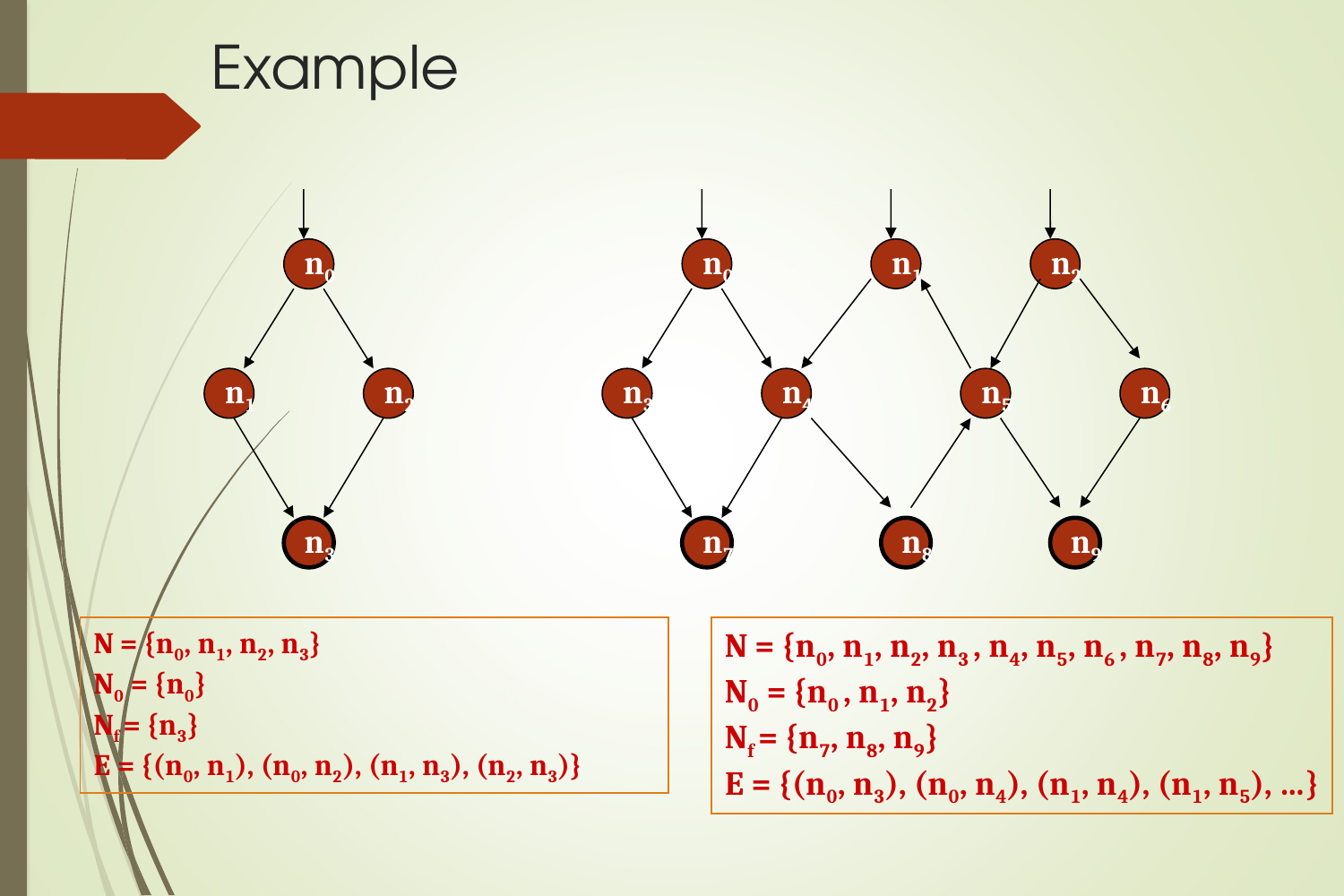

# Example

n0

n1
n2

n3

n0

n1

n2

n3
n4
n5
n6

n7
n8
n9
N = {n0, n1, n2, n3}
N0 = {n0}
Nf = {n3}
E = {(n0, n1), (n0, n2), (n1, n3), (n2, n3)}
N = {n0, n1, n2, n3 , n4, n5, n6 , n7, n8, n9}
N0 = {n0 , n1, n2}
Nf = {n7, n8, n9}
E = {(n0, n3), (n0, n4), (n1, n4), (n1, n5), …}